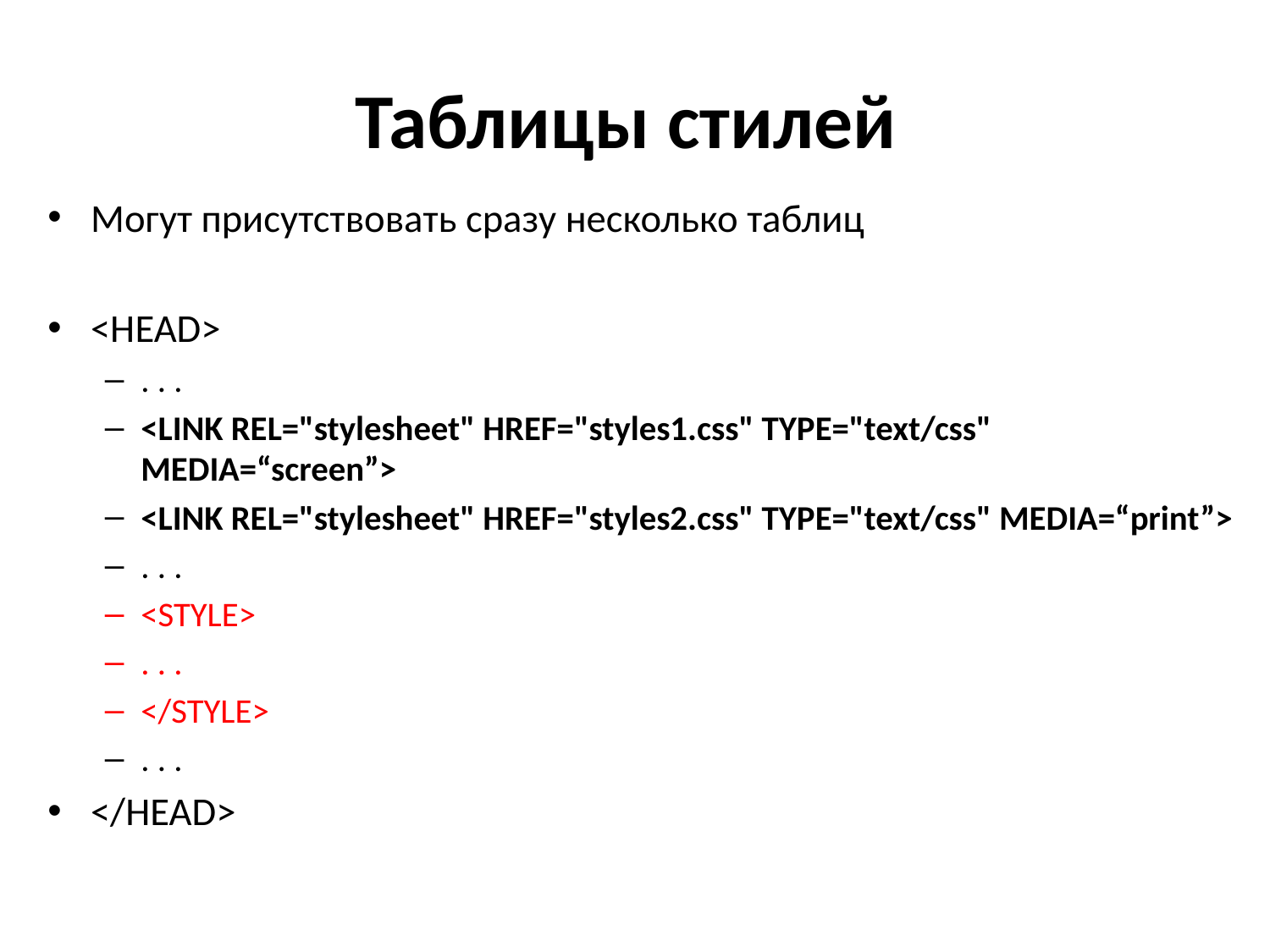

# Таблицы стилей
Могут присутствовать сразу несколько таблиц

<HEAD>
. . .
<LINK REL="stylesheet" HREF="styles1.css" TYPE="text/css" MEDIA=“screen”>
<LINK REL="stylesheet" HREF="styles2.css" TYPE="text/css" MEDIA=“print”>
. . .
<STYLE>
. . .
</STYLE>
. . .
</HEAD>